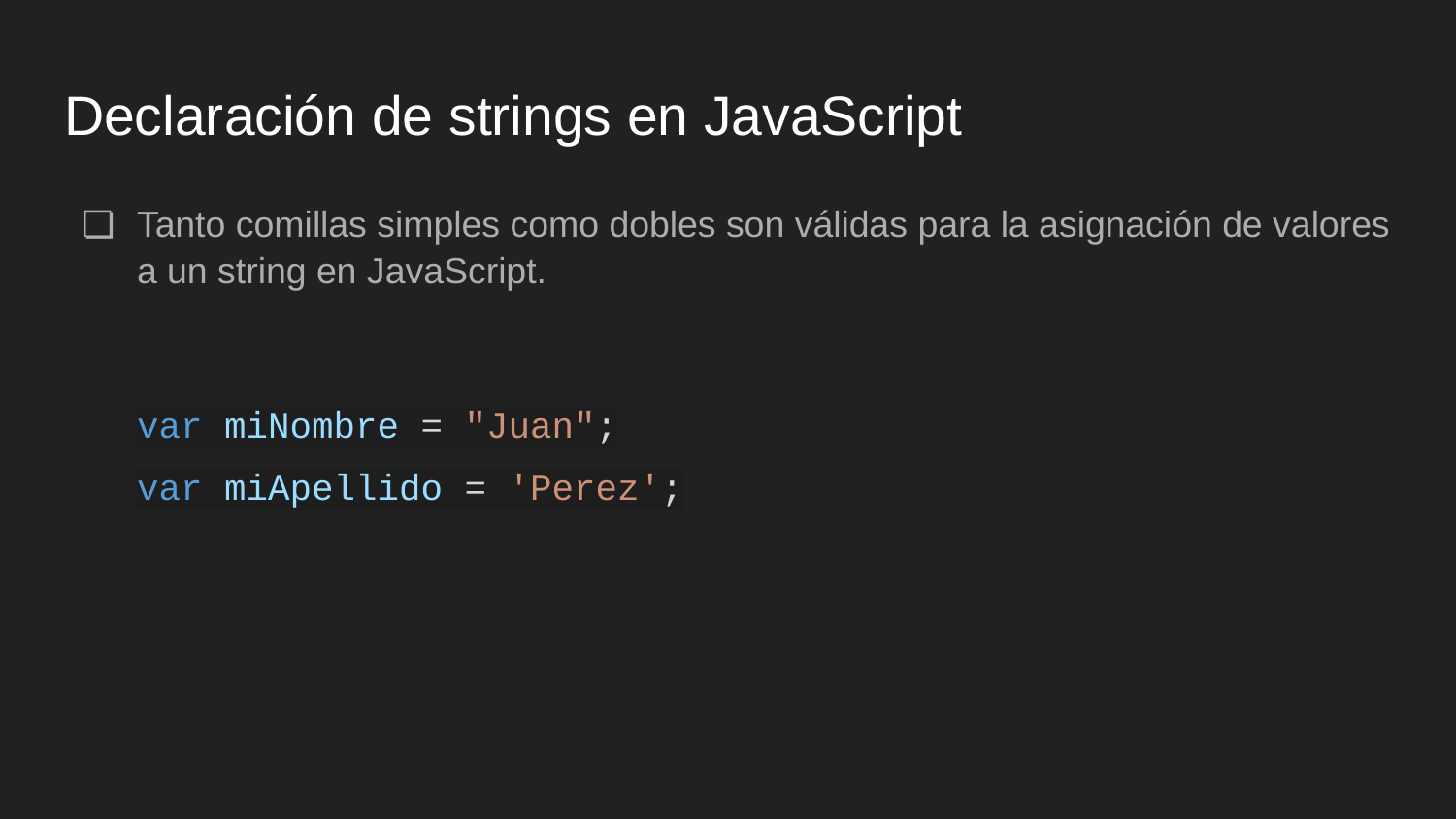

# Declaración de strings en JavaScript
Tanto comillas simples como dobles son válidas para la asignación de valores a un string en JavaScript.

var miNombre = "Juan";
var miApellido = 'Perez';